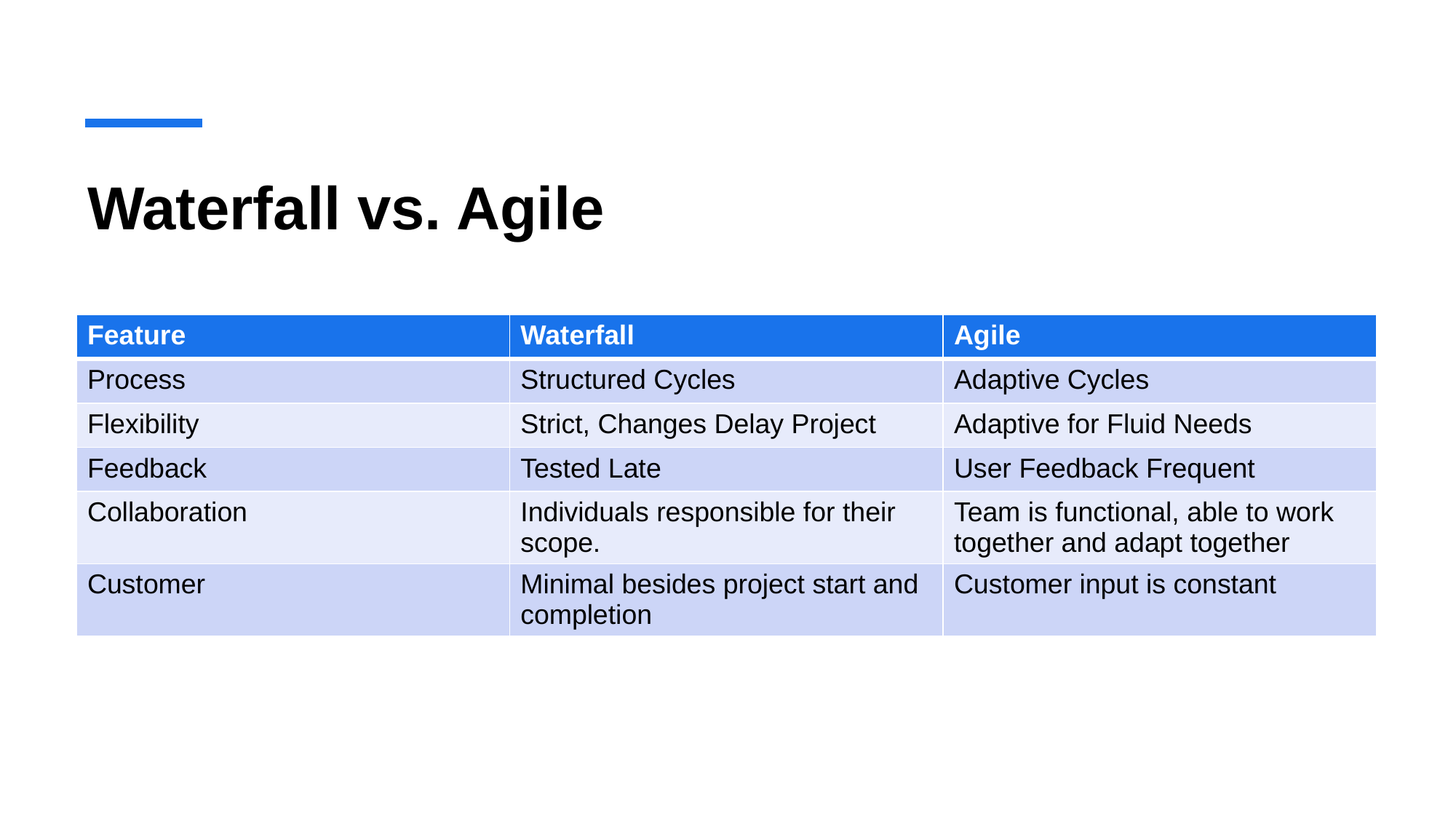

# Waterfall vs. Agile
| Feature | Waterfall | Agile |
| --- | --- | --- |
| Process | Structured Cycles | Adaptive Cycles |
| Flexibility | Strict, Changes Delay Project | Adaptive for Fluid Needs |
| Feedback | Tested Late | User Feedback Frequent |
| Collaboration | Individuals responsible for their scope. | Team is functional, able to work together and adapt together |
| Customer | Minimal besides project start and completion | Customer input is constant |